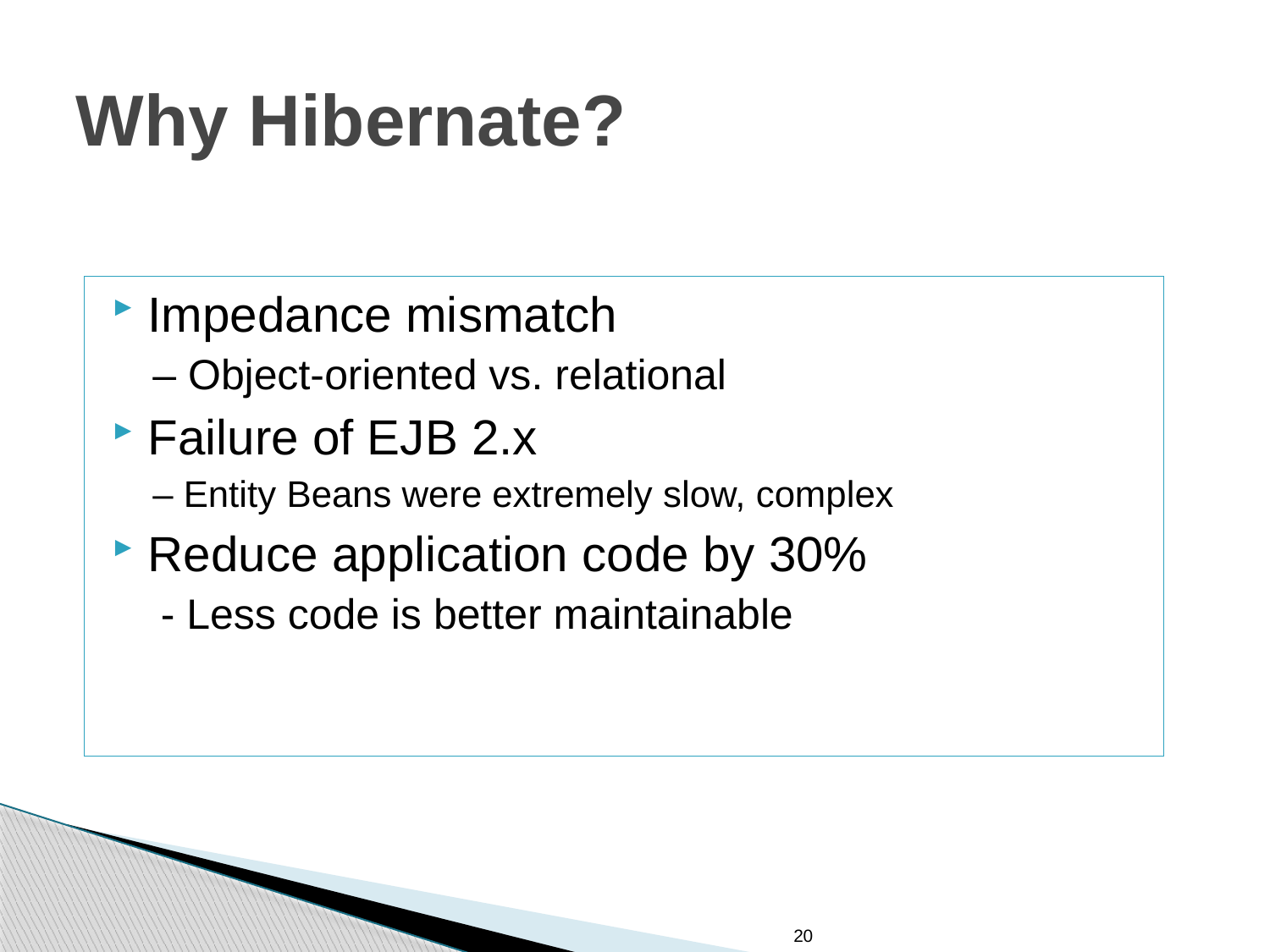

# Why Hibernate?
Impedance mismatch
– Object-oriented vs. relational
Failure of EJB 2.x
– Entity Beans were extremely slow, complex
Reduce application code by 30%
- Less code is better maintainable

20